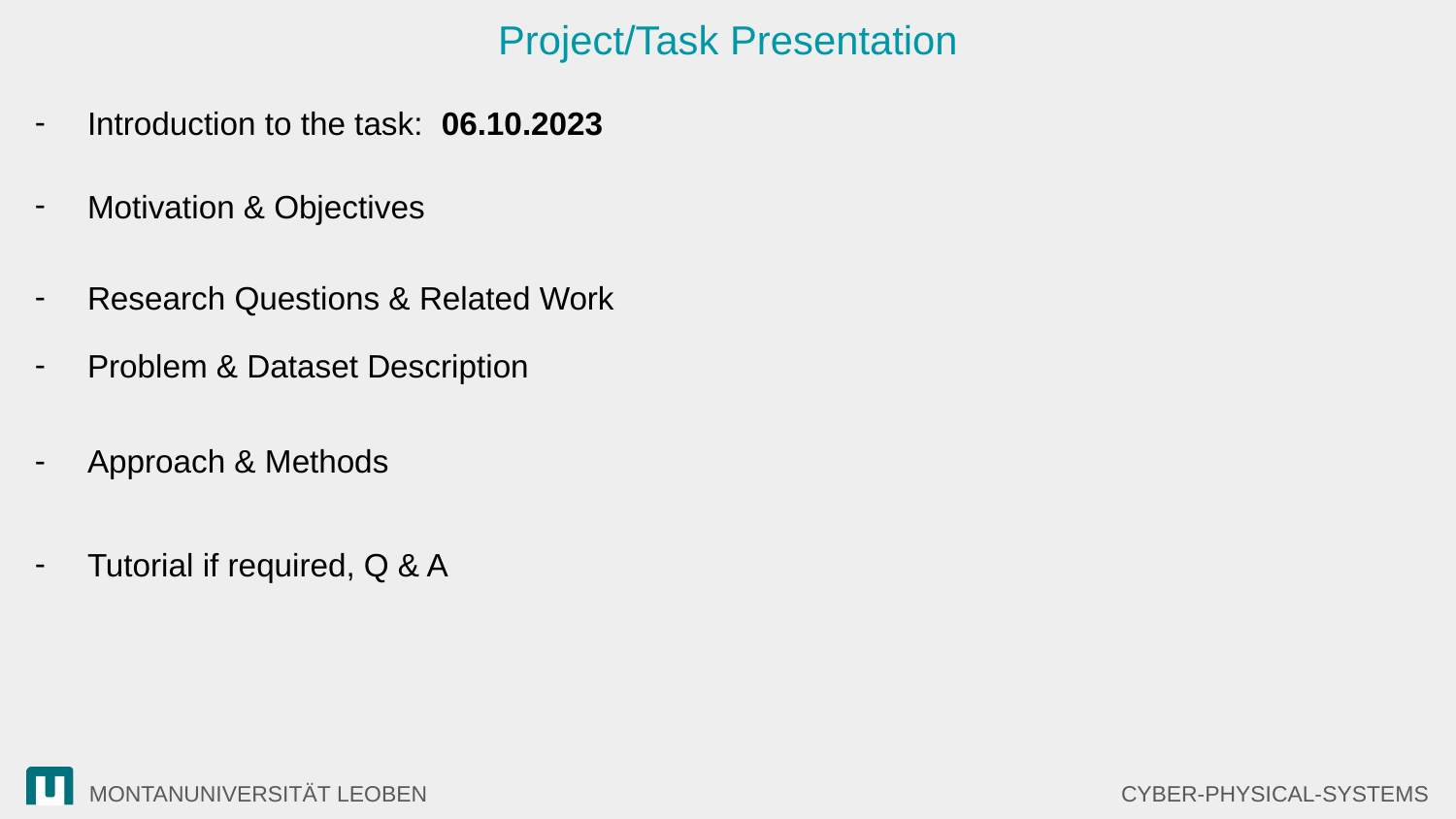

# Project/Task Presentation
Introduction to the task:  06.10.2023
Motivation & Objectives
Research Questions & Related Work
Problem & Dataset Description
Approach & Methods
Tutorial if required, Q & A